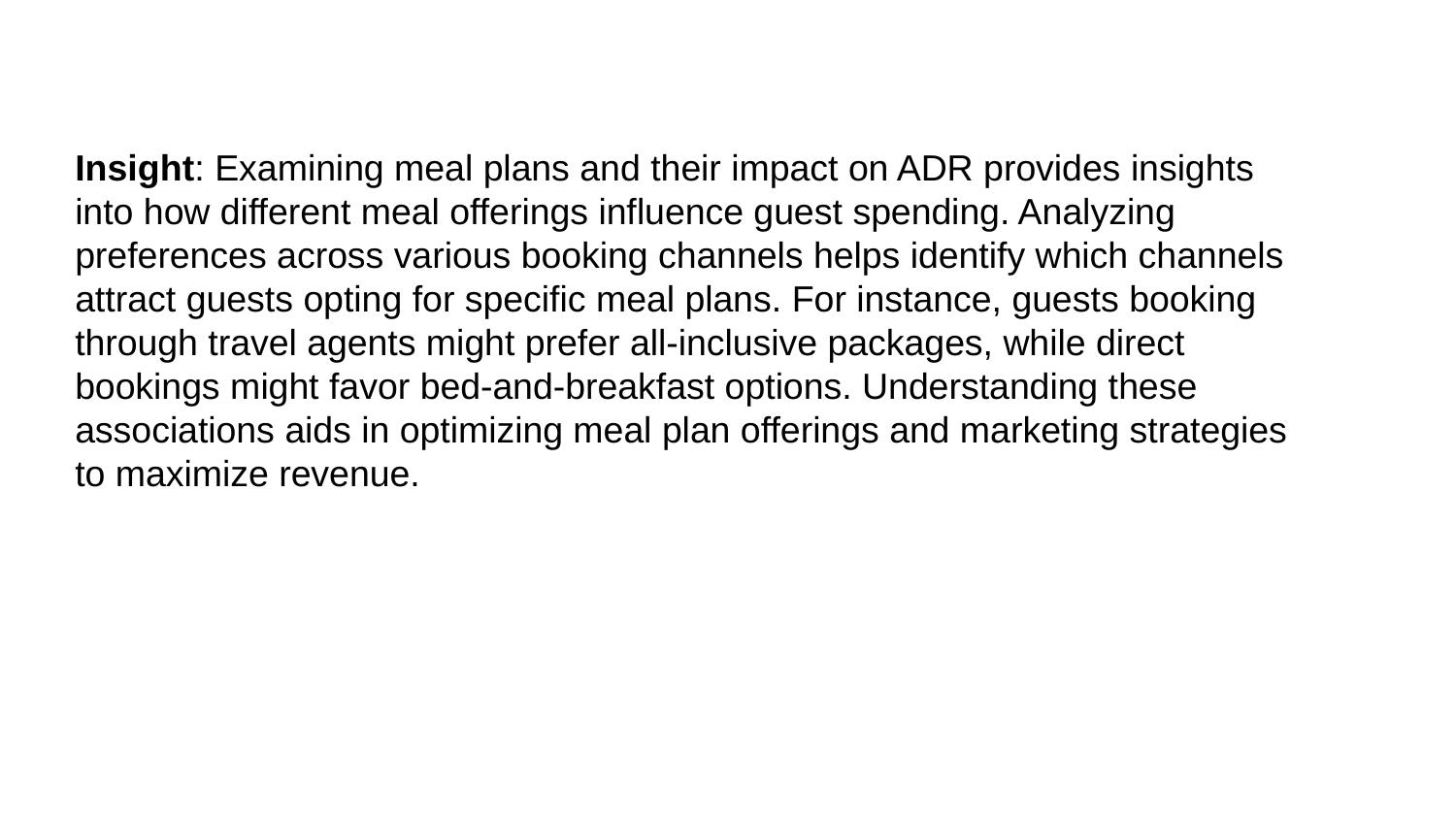

Insight: Examining meal plans and their impact on ADR provides insights into how different meal offerings influence guest spending. Analyzing preferences across various booking channels helps identify which channels attract guests opting for specific meal plans. For instance, guests booking through travel agents might prefer all-inclusive packages, while direct bookings might favor bed-and-breakfast options. Understanding these associations aids in optimizing meal plan offerings and marketing strategies to maximize revenue.